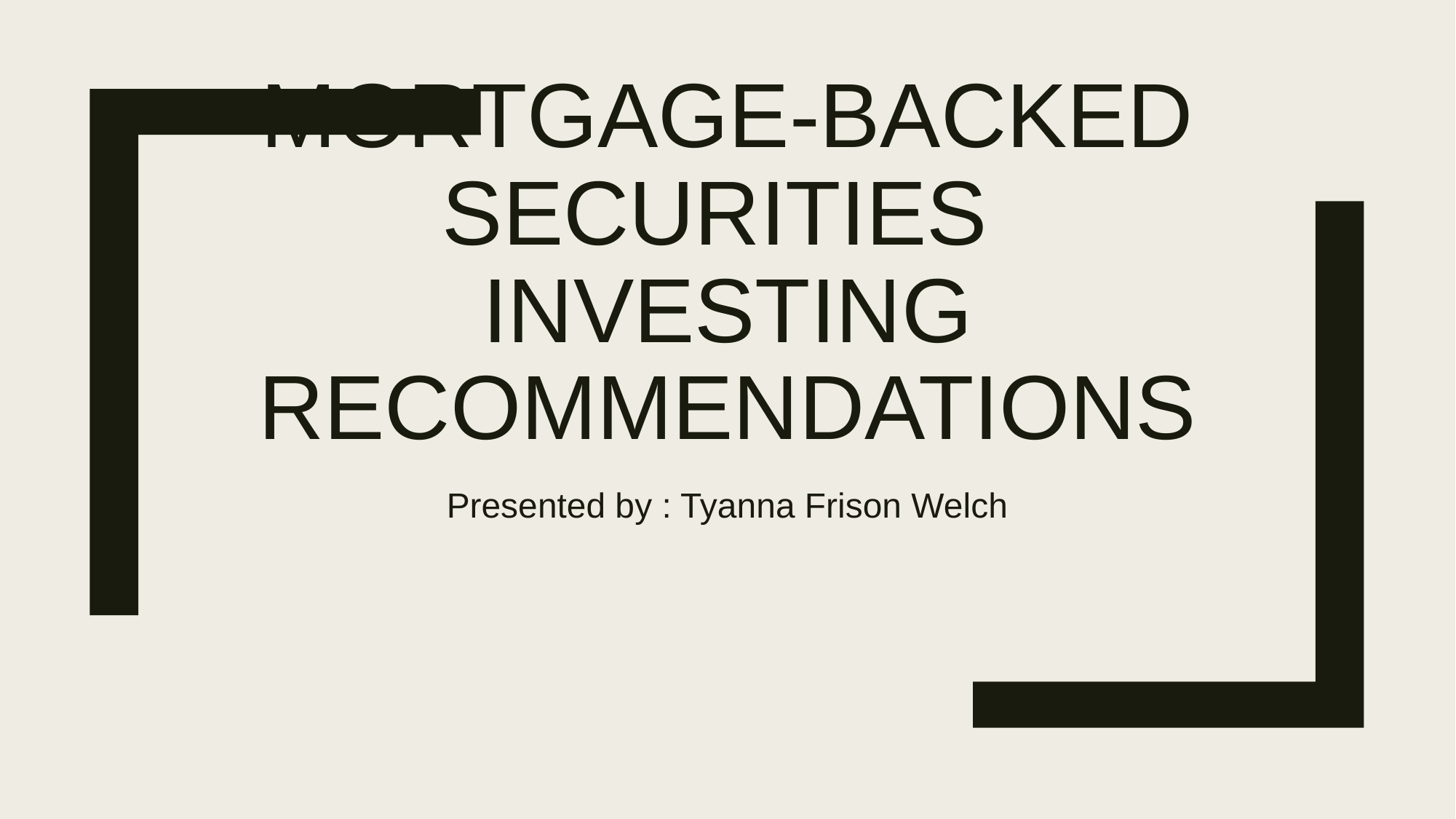

# mortgage-backed securities  investing recommendations
Presented by : Tyanna Frison Welch